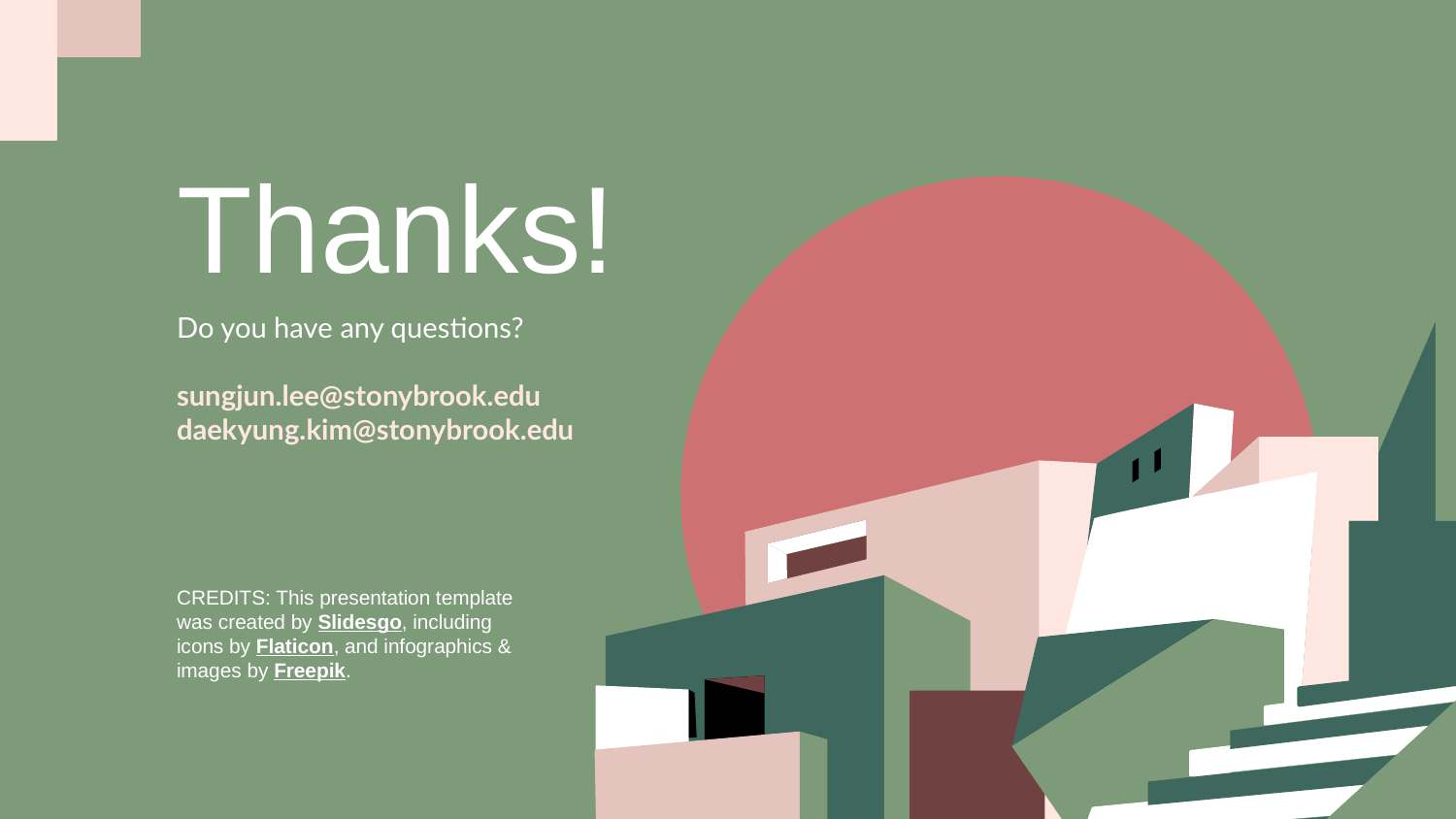

# Thanks!

Do you have any questions?

sungjun.lee@stonybrook.edu
daekyung.kim@stonybrook.edu